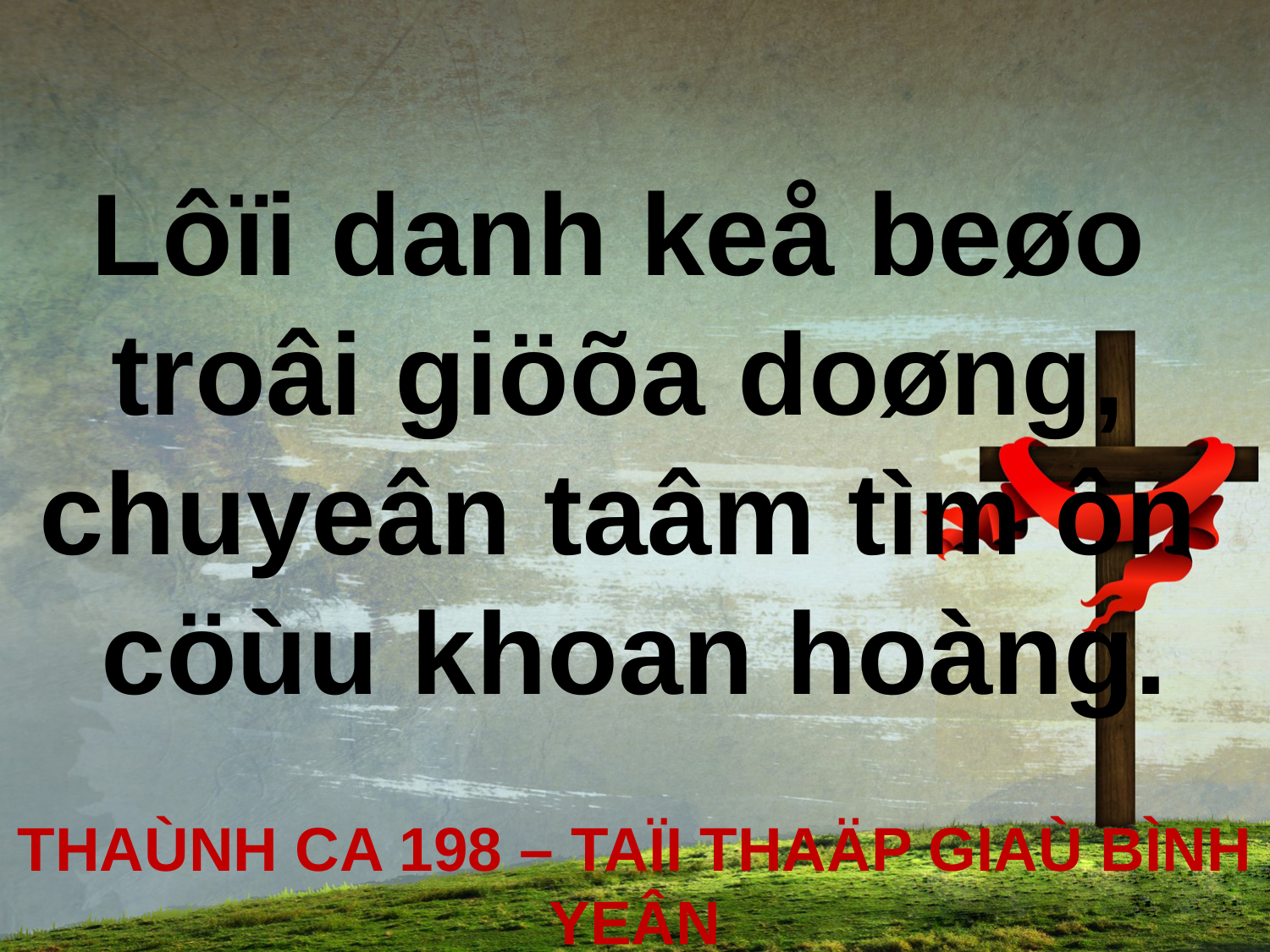

Lôïi danh keå beøo
troâi giöõa doøng,
chuyeân taâm tìm ôn
cöùu khoan hoàng.
THAÙNH CA 198 – TAÏI THAÄP GIAÙ BÌNH YEÂN